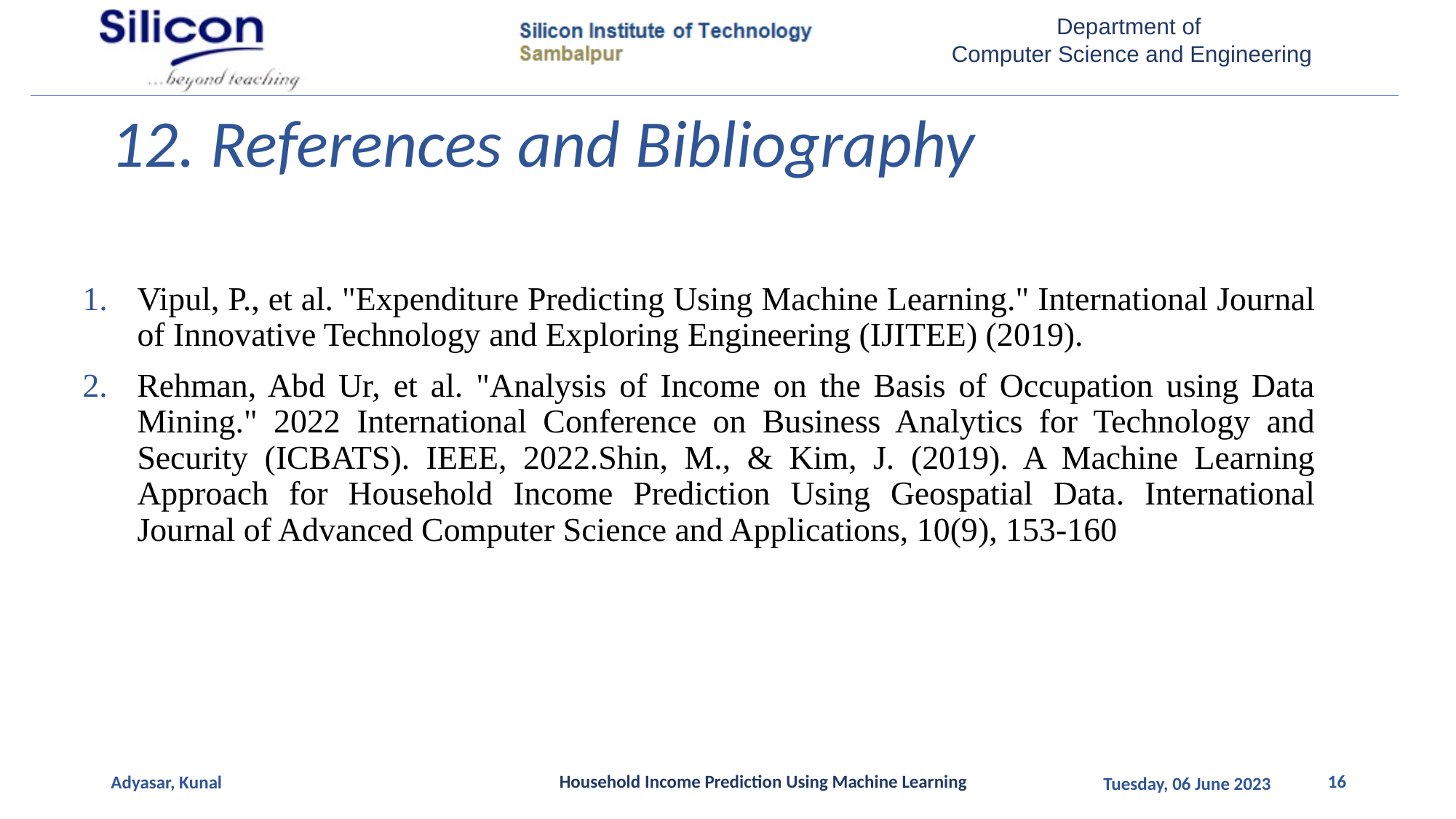

# 12. References and Bibliography

Vipul, P., et al. "Expenditure Predicting Using Machine Learning." International Journal of Innovative Technology and Exploring Engineering (IJITEE) (2019).
Rehman, Abd Ur, et al. "Analysis of Income on the Basis of Occupation using Data Mining." 2022 International Conference on Business Analytics for Technology and Security (ICBATS). IEEE, 2022.Shin, M., & Kim, J. (2019). A Machine Learning Approach for Household Income Prediction Using Geospatial Data. International Journal of Advanced Computer Science and Applications, 10(9), 153-160
Household Income Prediction Using Machine Learning
16